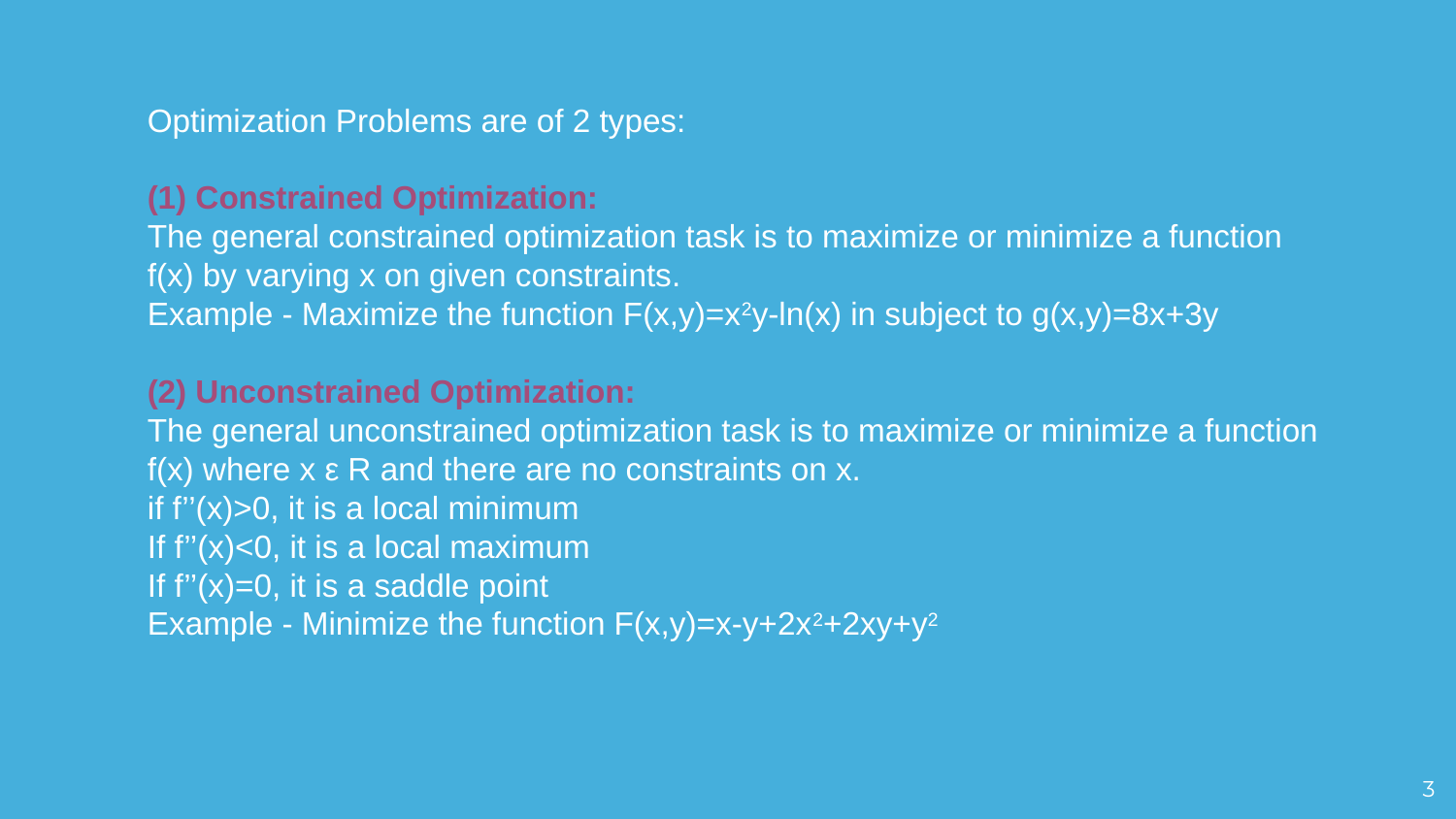

Optimization Problems are of 2 types:

(1) Constrained Optimization:
The general constrained optimization task is to maximize or minimize a function f(x) by varying x on given constraints.
Example - Maximize the function F(x,y)=x2y-ln(x) in subject to g(x,y)=8x+3y

(2) Unconstrained Optimization:
The general unconstrained optimization task is to maximize or minimize a function f(x) where x ε R and there are no constraints on x.
if f’’(x)>0, it is a local minimum
If f’’(x)<0, it is a local maximum
If f’’(x)=0, it is a saddle point
Example - Minimize the function F(x,y)=x-y+2x2+2xy+y2
3